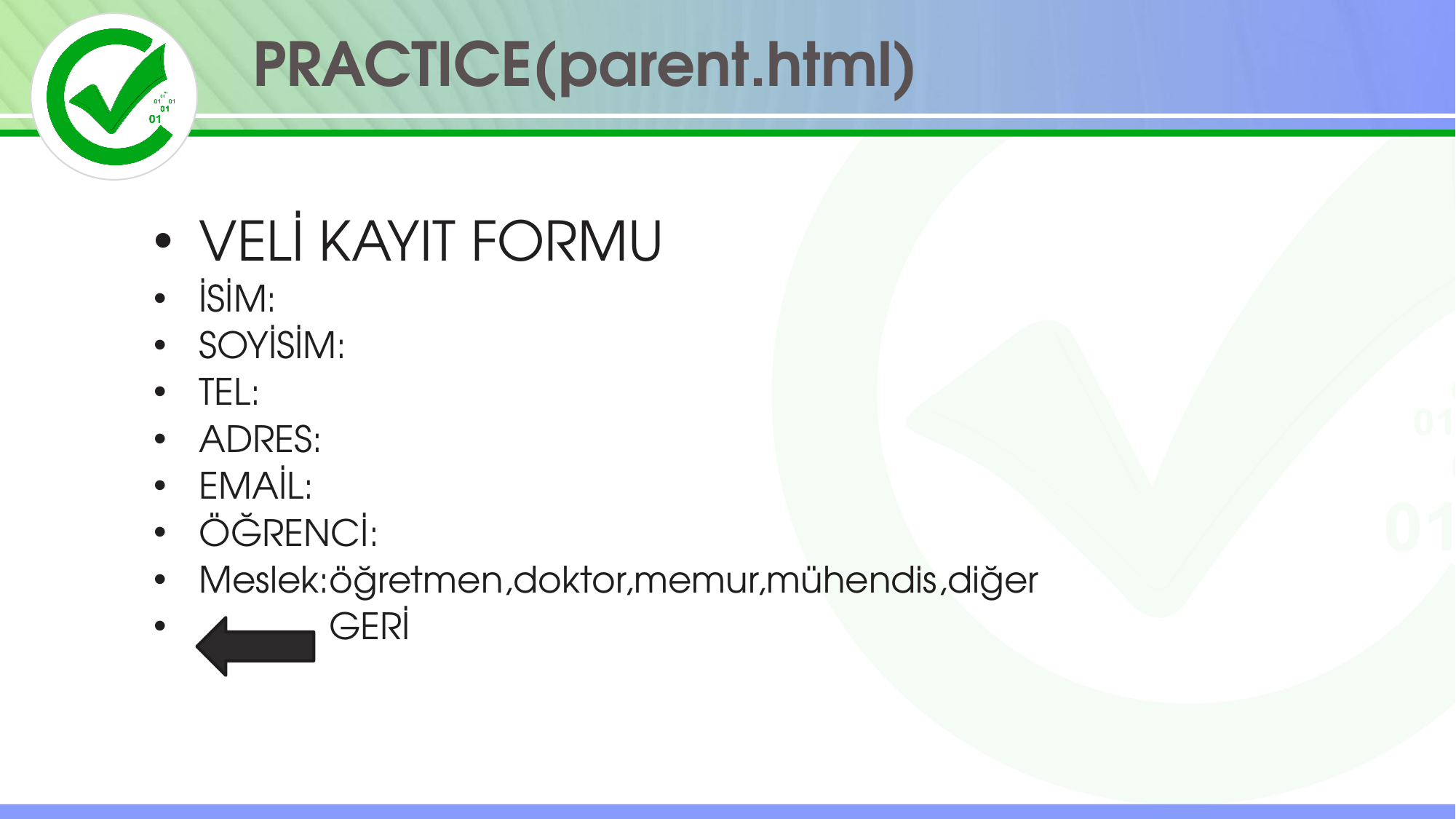

PRACTICE(parent.html)

VELİ KAYIT FORMU
İSİM:
SOYİSİM:
TEL:
ADRES:
EMAİL:
ÖĞRENCİ:
Meslek:öğretmen,doktor,memur,mühendis,diğer
             GERİ